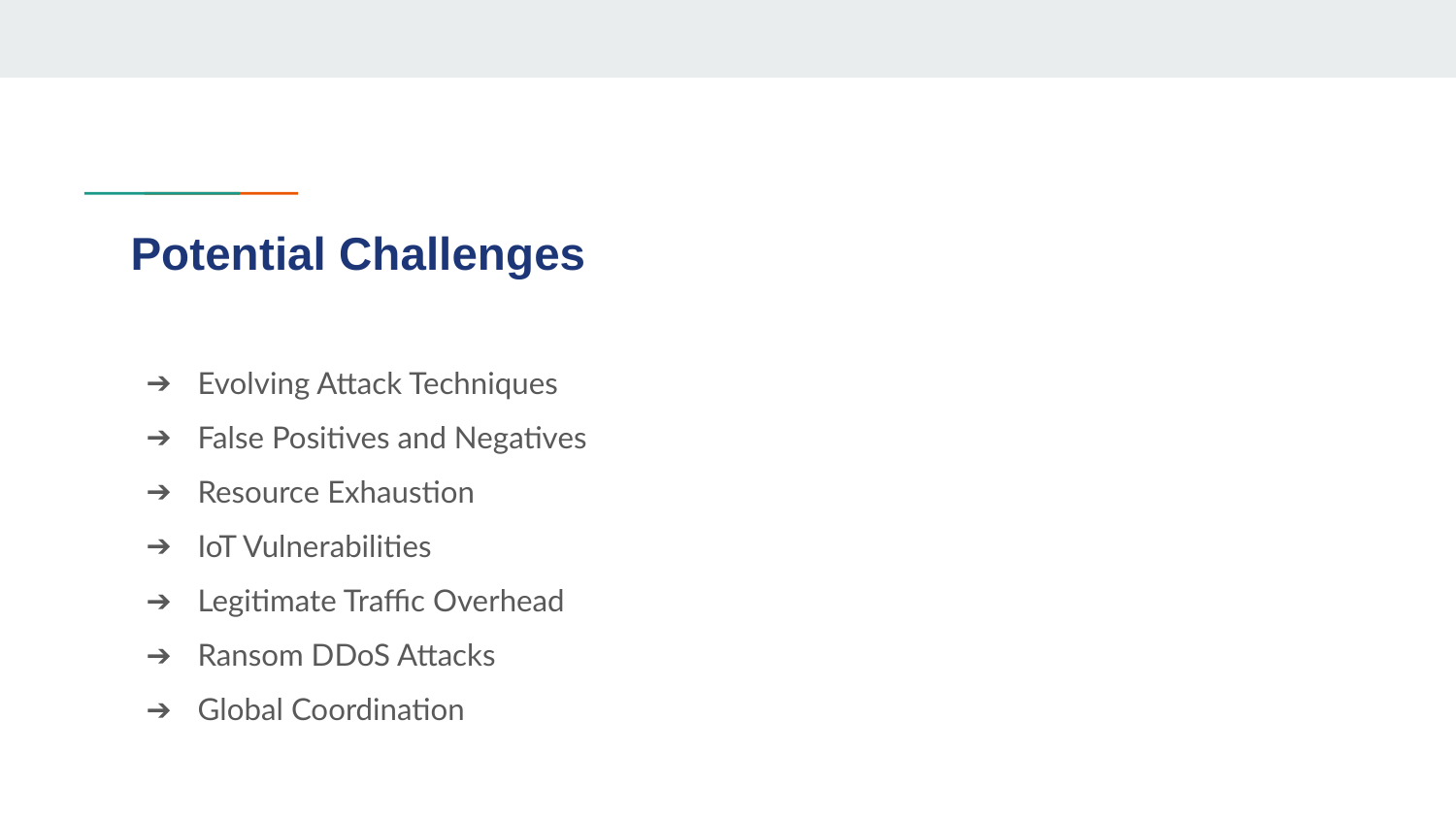

# Potential Challenges
Evolving Attack Techniques
False Positives and Negatives
Resource Exhaustion
IoT Vulnerabilities
Legitimate Traffic Overhead
Ransom DDoS Attacks
Global Coordination